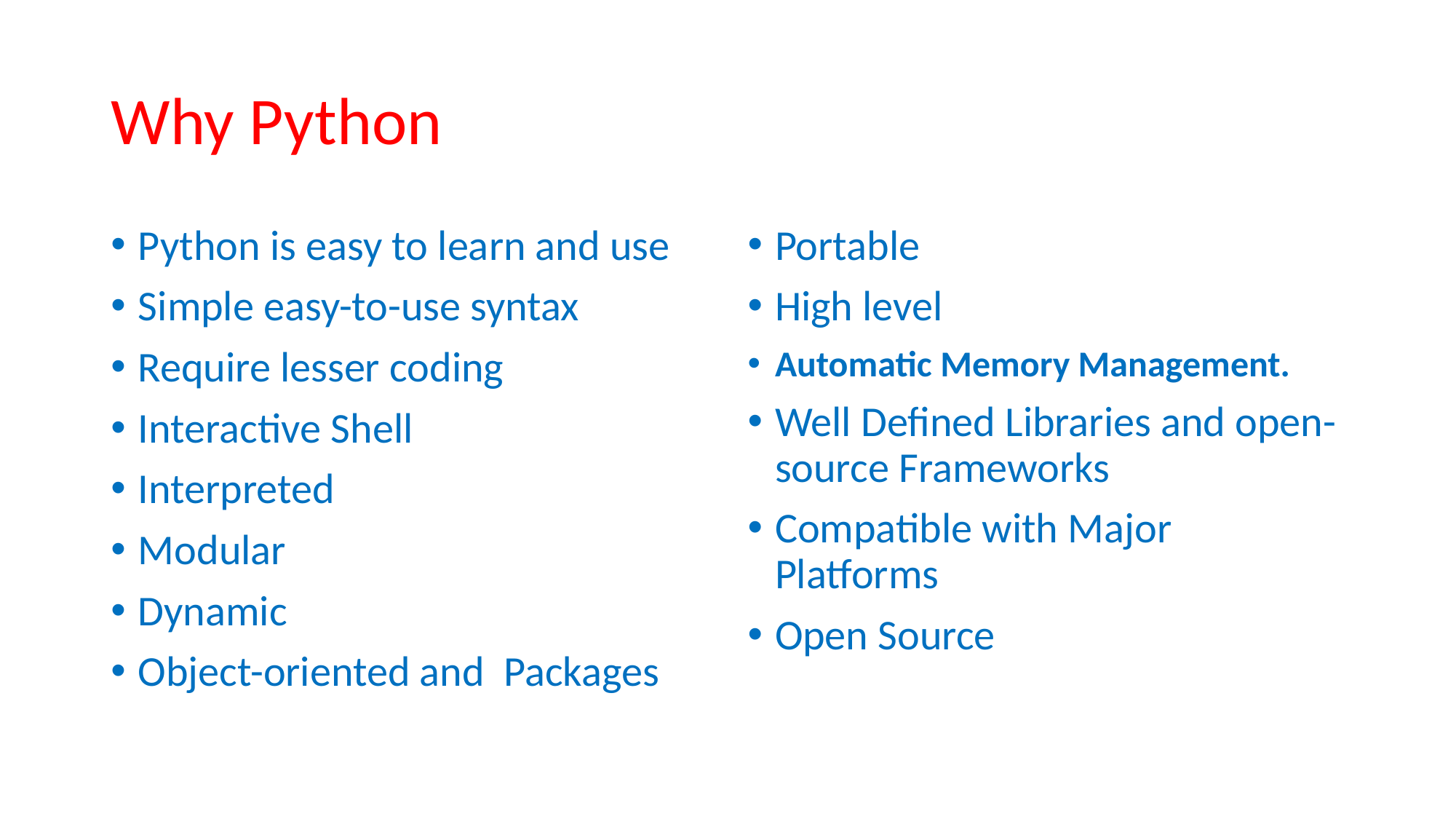

# Why Python
Python is easy to learn and use
Simple easy-to-use syntax
Require lesser coding
Interactive Shell
Interpreted
Modular
Dynamic
Object-oriented and  Packages
Portable
High level
Automatic Memory Management.
Well Defined Libraries and open-source Frameworks
Compatible with Major Platforms
Open Source